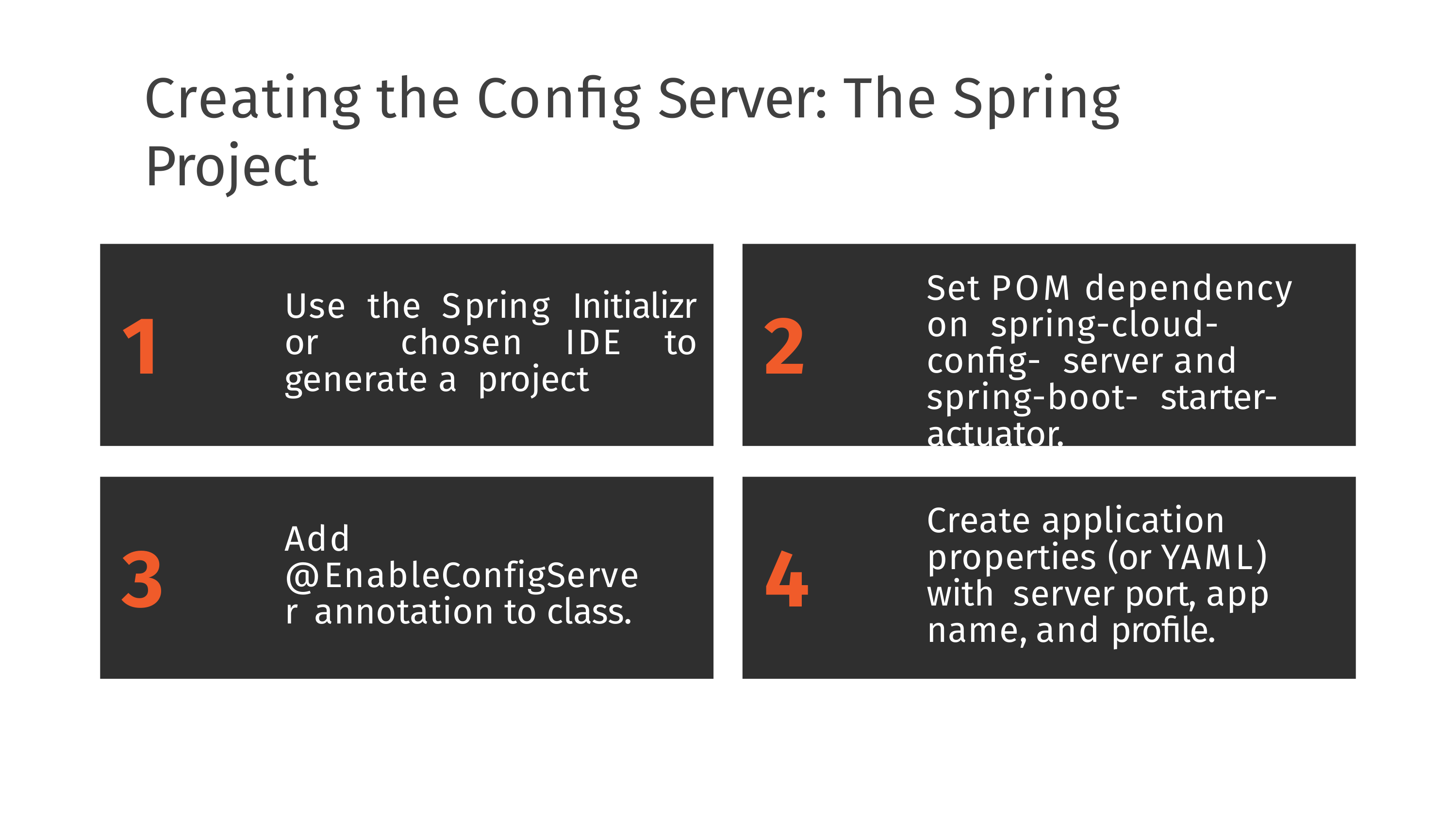

# Creating the Config Server: The Spring Project

Set POM dependency on  spring-cloud-config-  server and spring-boot-  starter-actuator.
Use the Spring Initializr or  chosen IDE to generate a  project
1
2

Create application  properties (or YAML) with  server port, app name,  and profile.
Add  @EnableConfigServer  annotation to class.
3
4
10